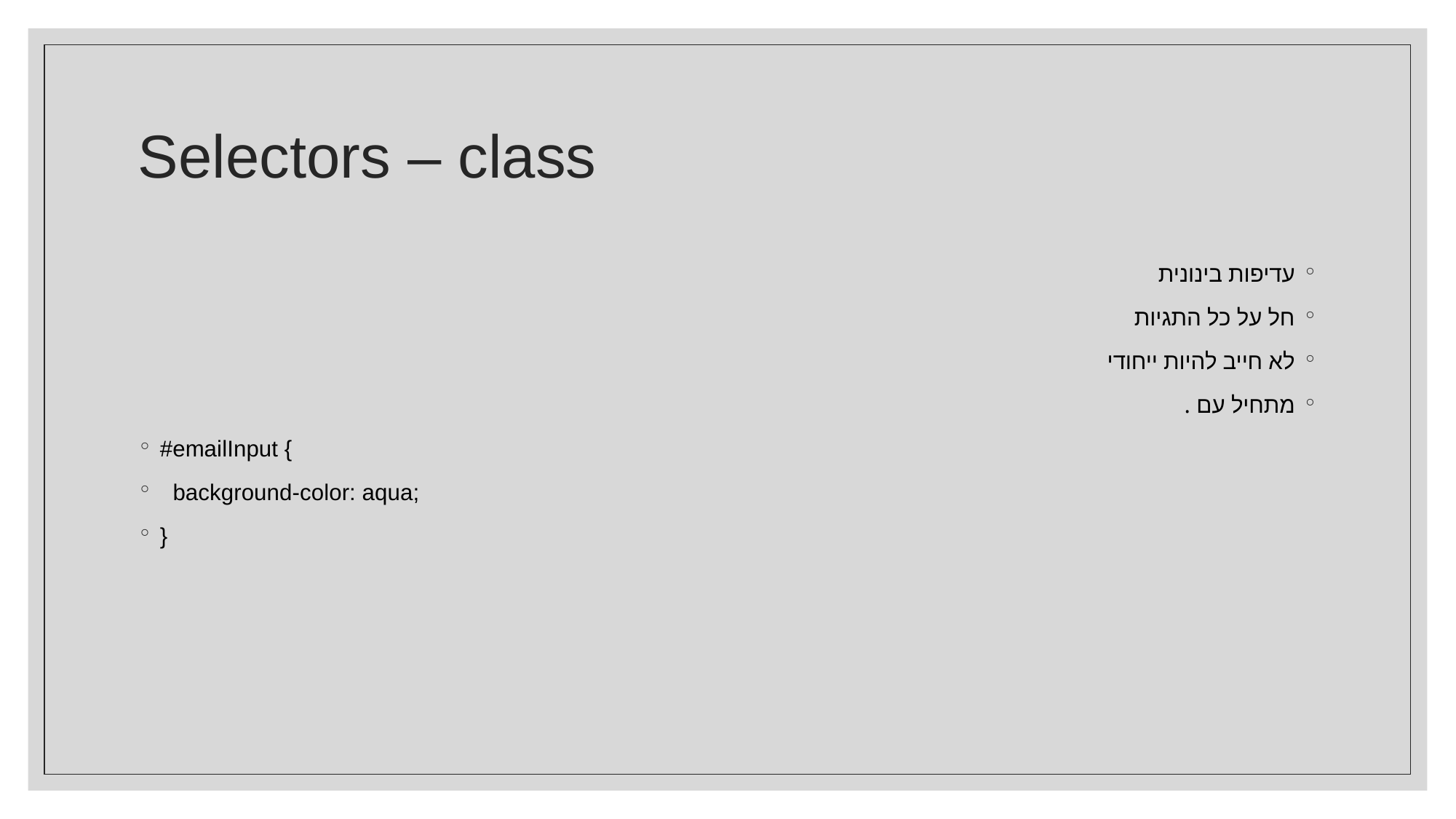

# Selectors – class
עדיפות בינונית
חל על כל התגיות
לא חייב להיות ייחודי
מתחיל עם .
#emailInput {
  background-color: aqua;
}